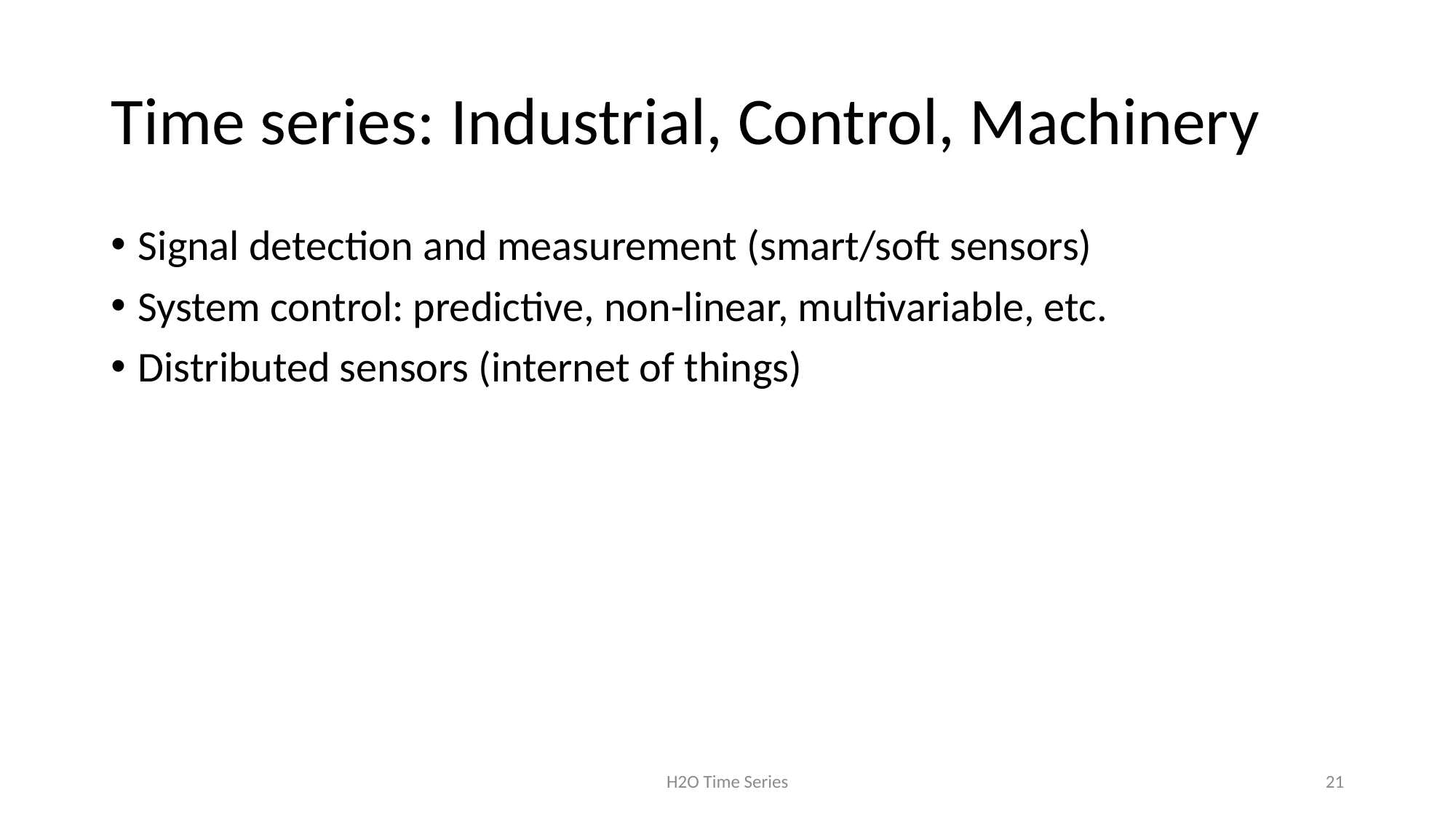

# Time series: Industrial, Control, Machinery
Signal detection and measurement (smart/soft sensors)
System control: predictive, non-linear, multivariable, etc.
Distributed sensors (internet of things)

H2O Time Series
21